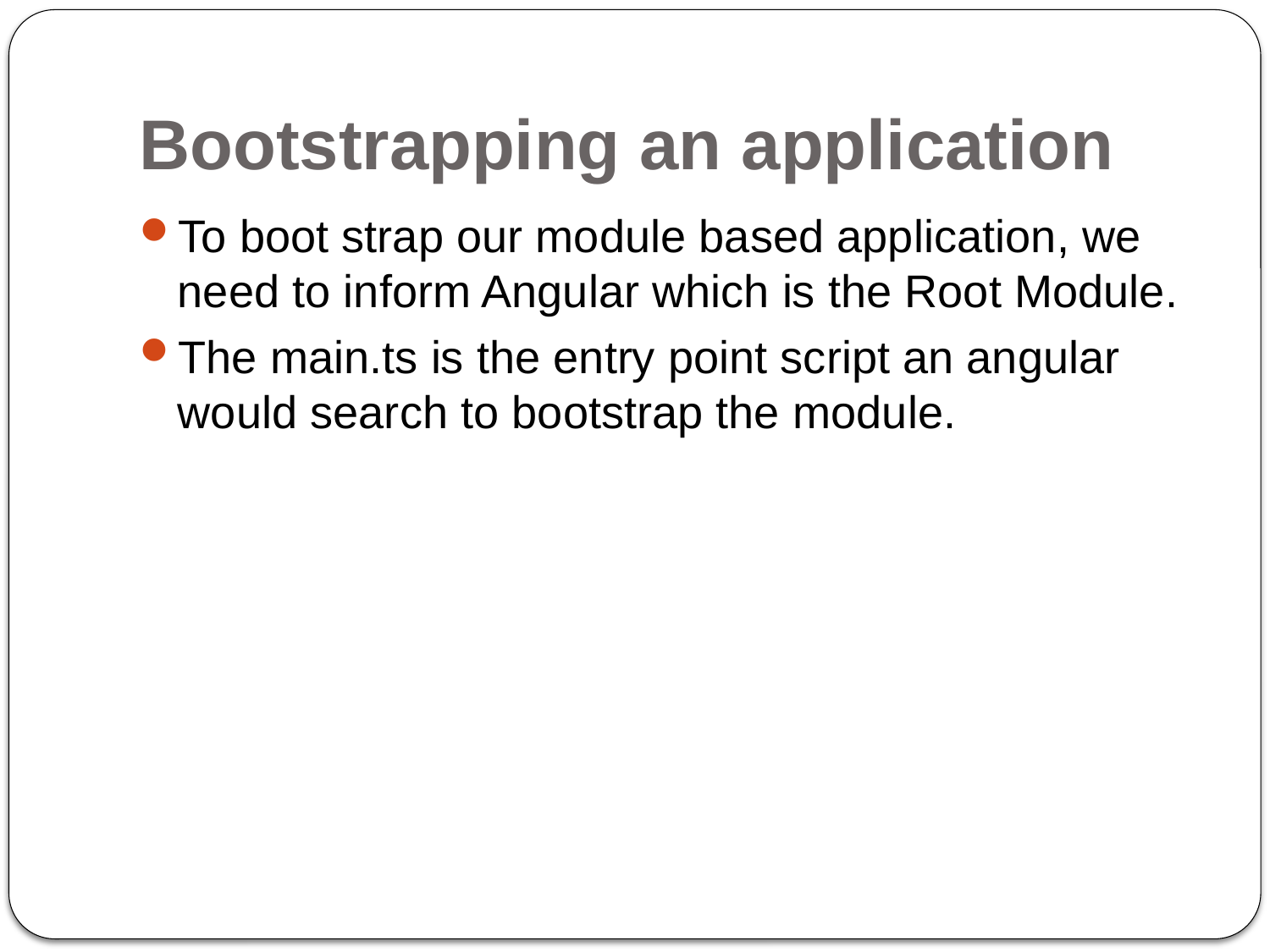

# Bootstrapping an application
To boot strap our module based application, we need to inform Angular which is the Root Module.
The main.ts is the entry point script an angular would search to bootstrap the module.